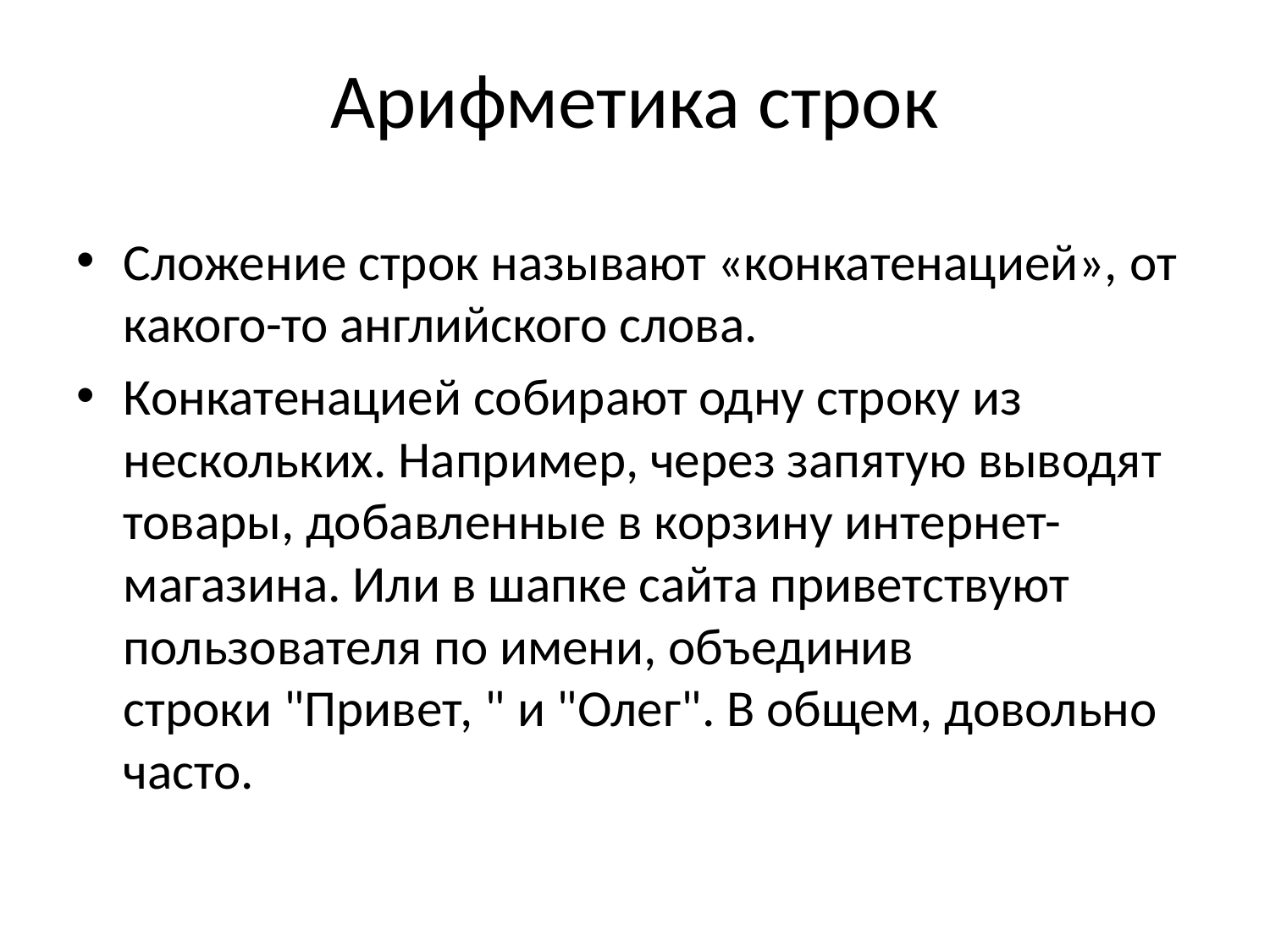

# Арифметика строк
Сложение строк называют «конкатенацией», от какого-то английского слова.
Конкатенацией собирают одну строку из нескольких. Например, через запятую выводят товары, добавленные в корзину интернет-магазина. Или в шапке сайта приветствуют пользователя по имени, объединив строки "Привет, " и "Олег". В общем, довольно часто.